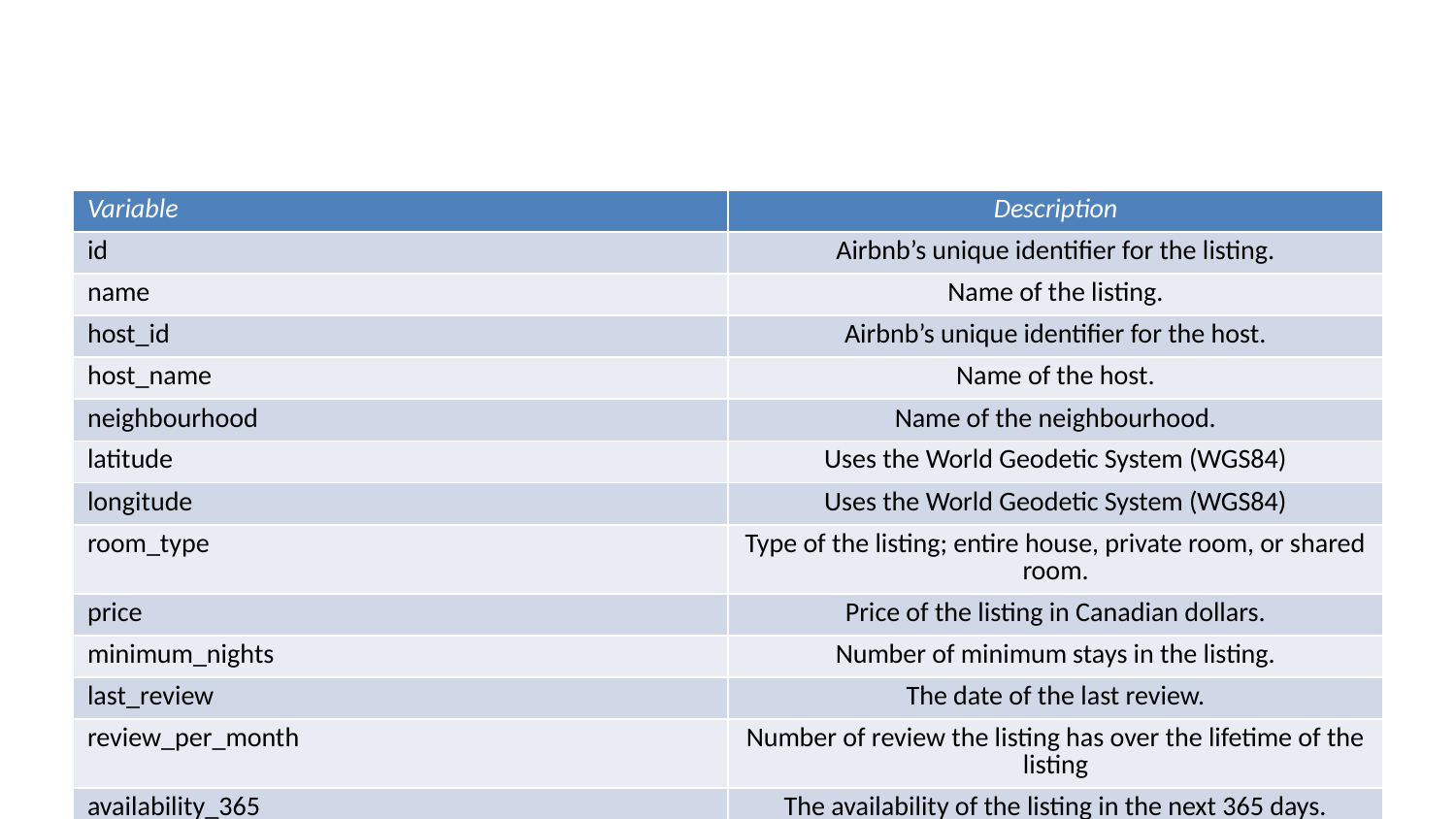

| Variable | Description |
| --- | --- |
| id | Airbnb’s unique identifier for the listing. |
| name | Name of the listing. |
| host\_id | Airbnb’s unique identifier for the host. |
| host\_name | Name of the host. |
| neighbourhood | Name of the neighbourhood. |
| latitude | Uses the World Geodetic System (WGS84) |
| longitude | Uses the World Geodetic System (WGS84) |
| room\_type | Type of the listing; entire house, private room, or shared room. |
| price | Price of the listing in Canadian dollars. |
| minimum\_nights | Number of minimum stays in the listing. |
| last\_review | The date of the last review. |
| review\_per\_month | Number of review the listing has over the lifetime of the listing |
| availability\_365 | The availability of the listing in the next 365 days. |
| number\_of\_review\_itm | Number of review the listing has in the past 12 month. |
| license | The license/permit/registration number. |